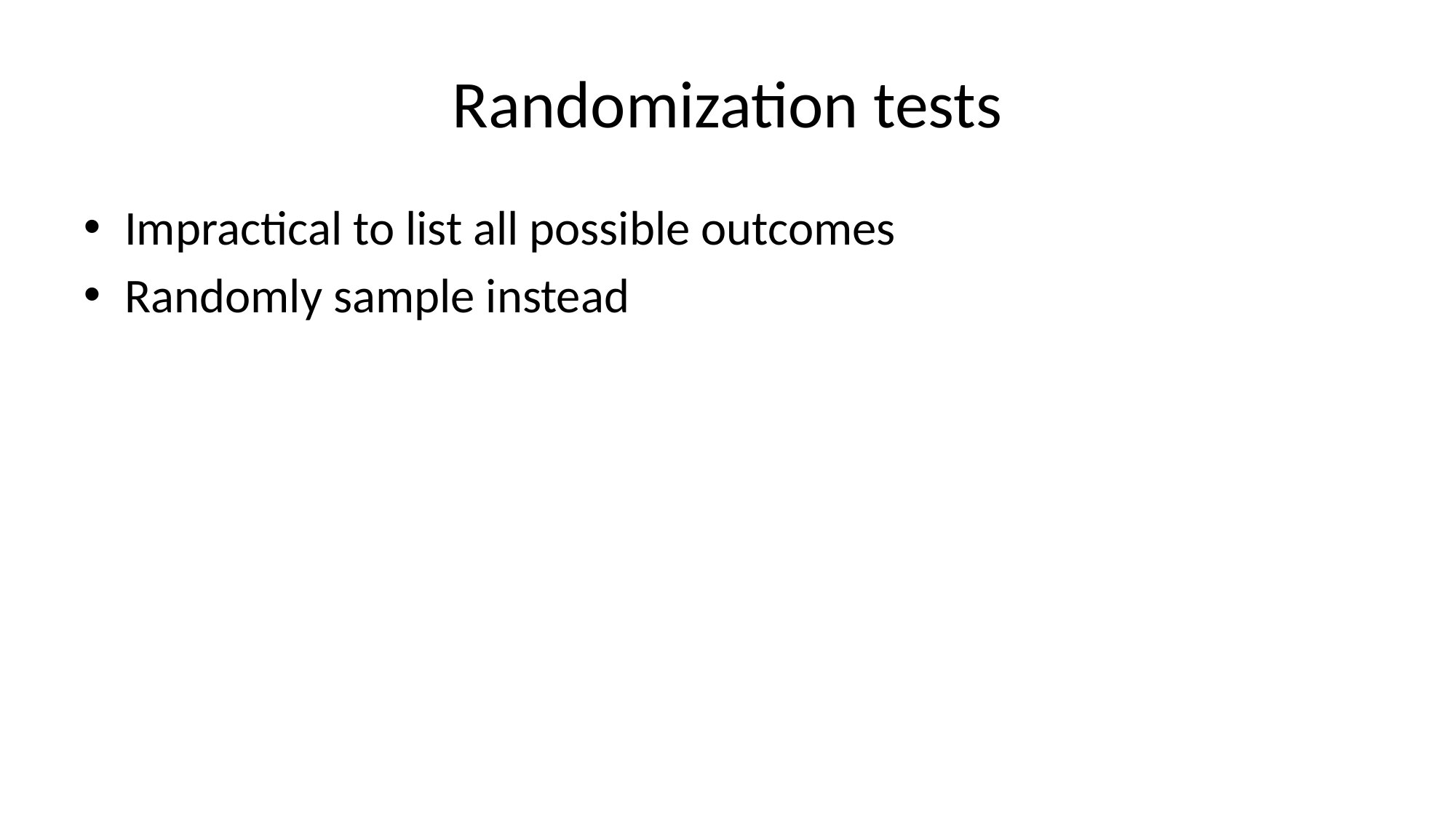

# Randomization tests
Impractical to list all possible outcomes
Randomly sample instead